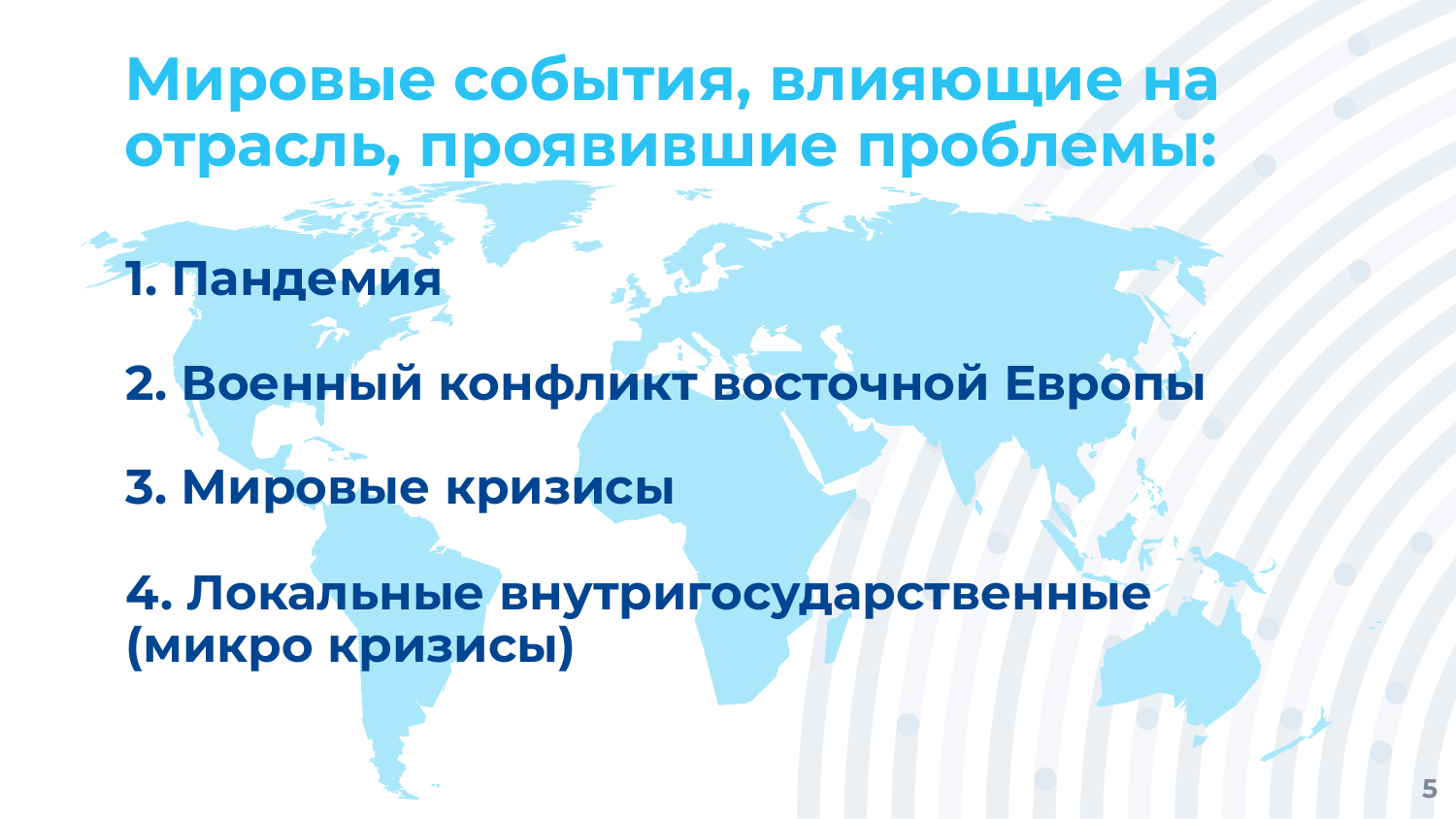

# Мировые события, влияющие на отрасль, проявившие проблемы:

1. Пандемия

2. Военный конфликт восточной Европы

3. Мировые кризисы

4. Локальные внутригосударственные (микро кризисы)
5